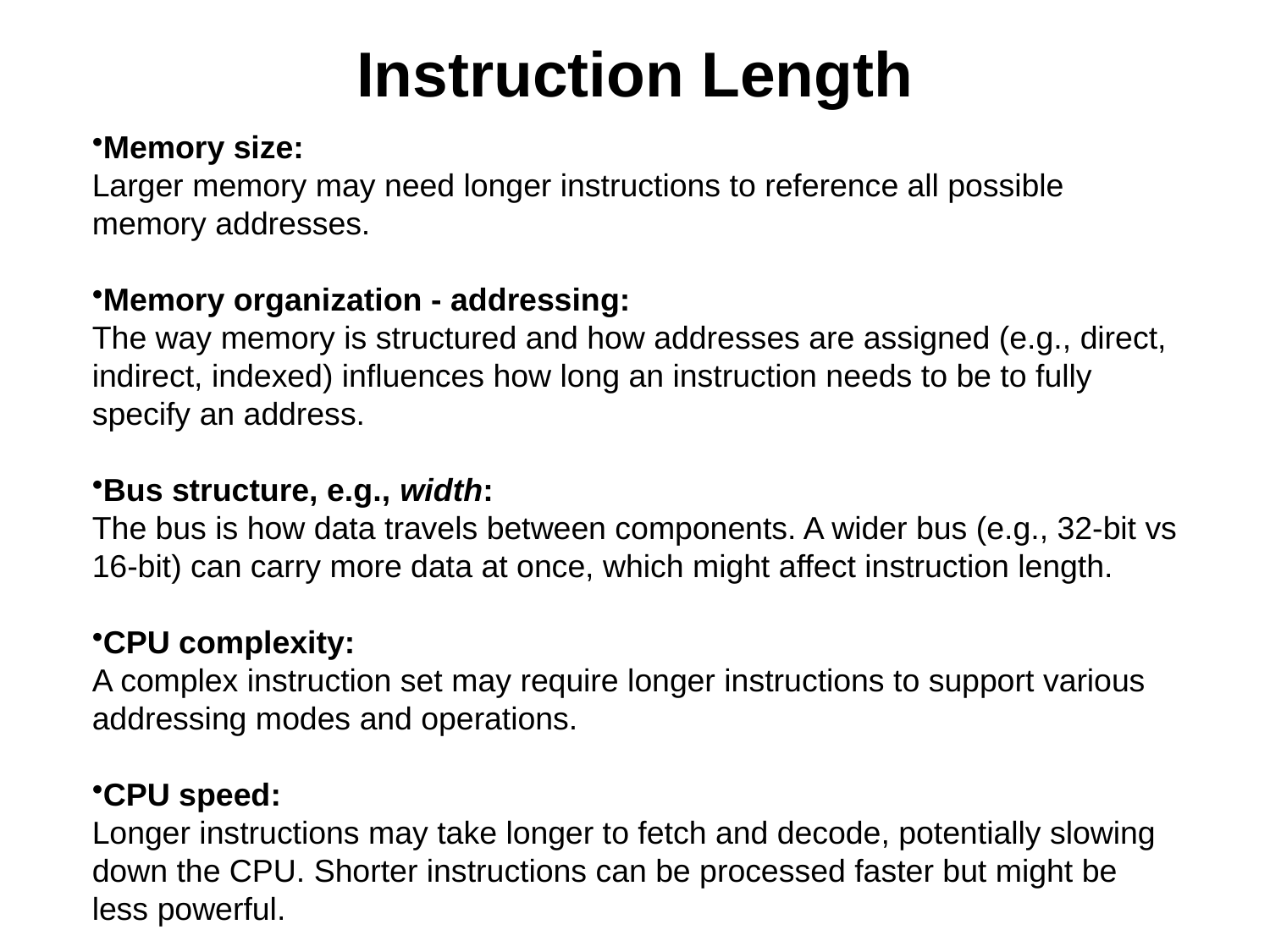

# Instruction Length
Memory size:
Larger memory may need longer instructions to reference all possible memory addresses.

Memory organization - addressing:
The way memory is structured and how addresses are assigned (e.g., direct, indirect, indexed) influences how long an instruction needs to be to fully specify an address.

Bus structure, e.g., width:
The bus is how data travels between components. A wider bus (e.g., 32-bit vs 16-bit) can carry more data at once, which might affect instruction length.

CPU complexity:
A complex instruction set may require longer instructions to support various addressing modes and operations.

CPU speed:
Longer instructions may take longer to fetch and decode, potentially slowing down the CPU. Shorter instructions can be processed faster but might be less powerful.